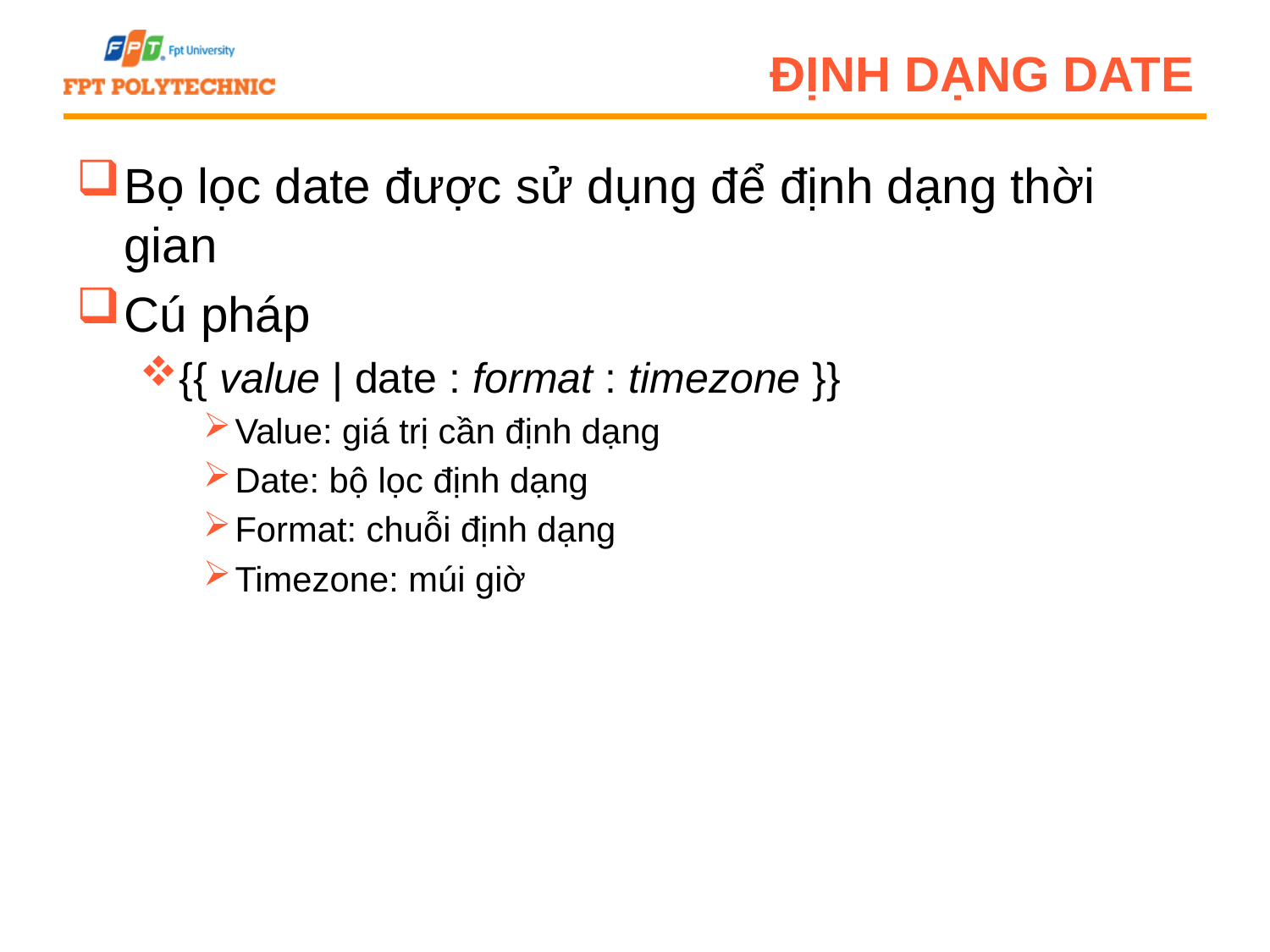

# Định dạng date
Bọ lọc date được sử dụng để định dạng thời gian
Cú pháp
{{ value | date : format : timezone }}
Value: giá trị cần định dạng
Date: bộ lọc định dạng
Format: chuỗi định dạng
Timezone: múi giờ